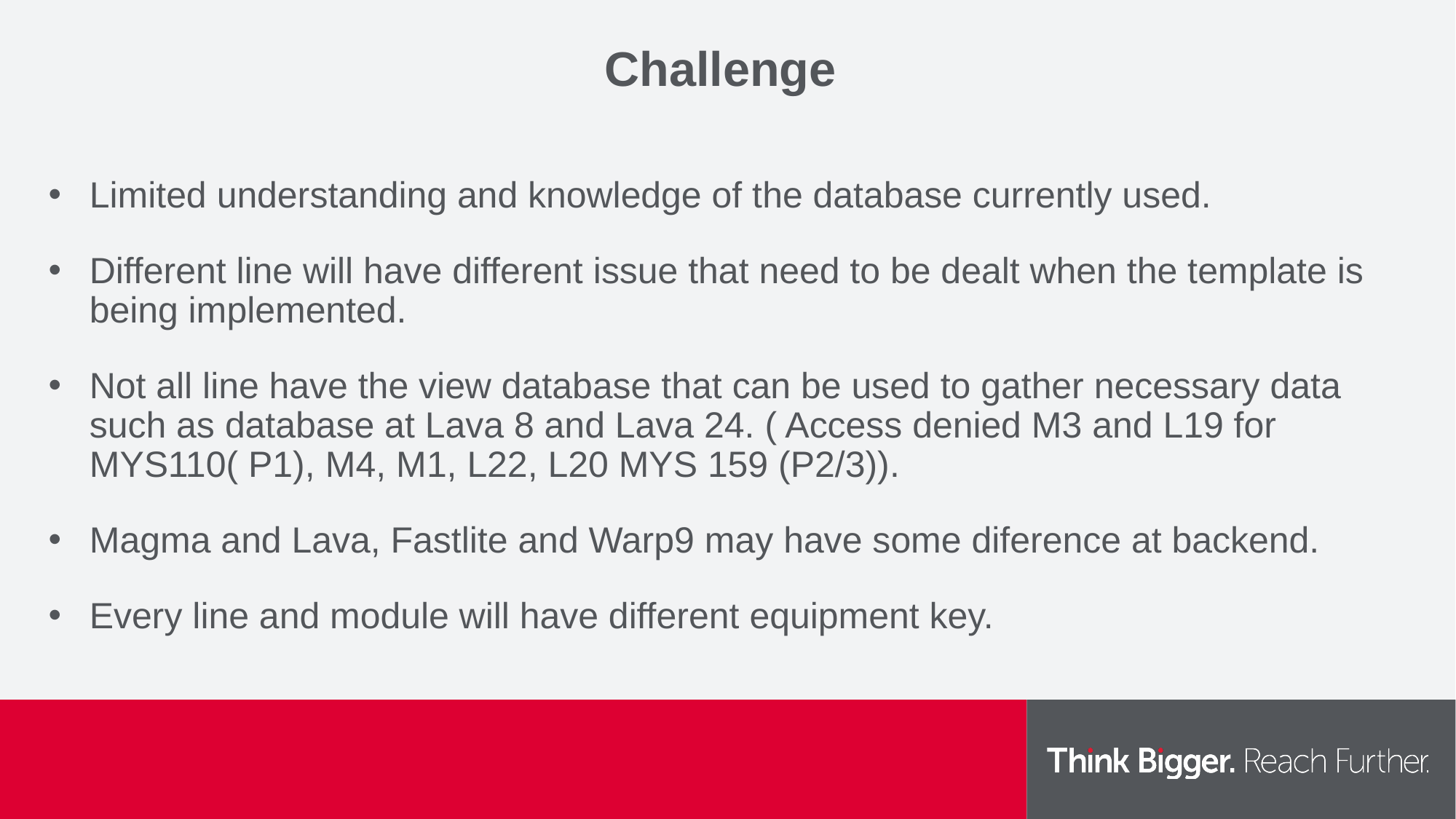

Challenge
Limited understanding and knowledge of the database currently used.
Different line will have different issue that need to be dealt when the template is being implemented.
Not all line have the view database that can be used to gather necessary data such as database at Lava 8 and Lava 24. ( Access denied M3 and L19 for MYS110( P1), M4, M1, L22, L20 MYS 159 (P2/3)).
Magma and Lava, Fastlite and Warp9 may have some diference at backend.
Every line and module will have different equipment key.